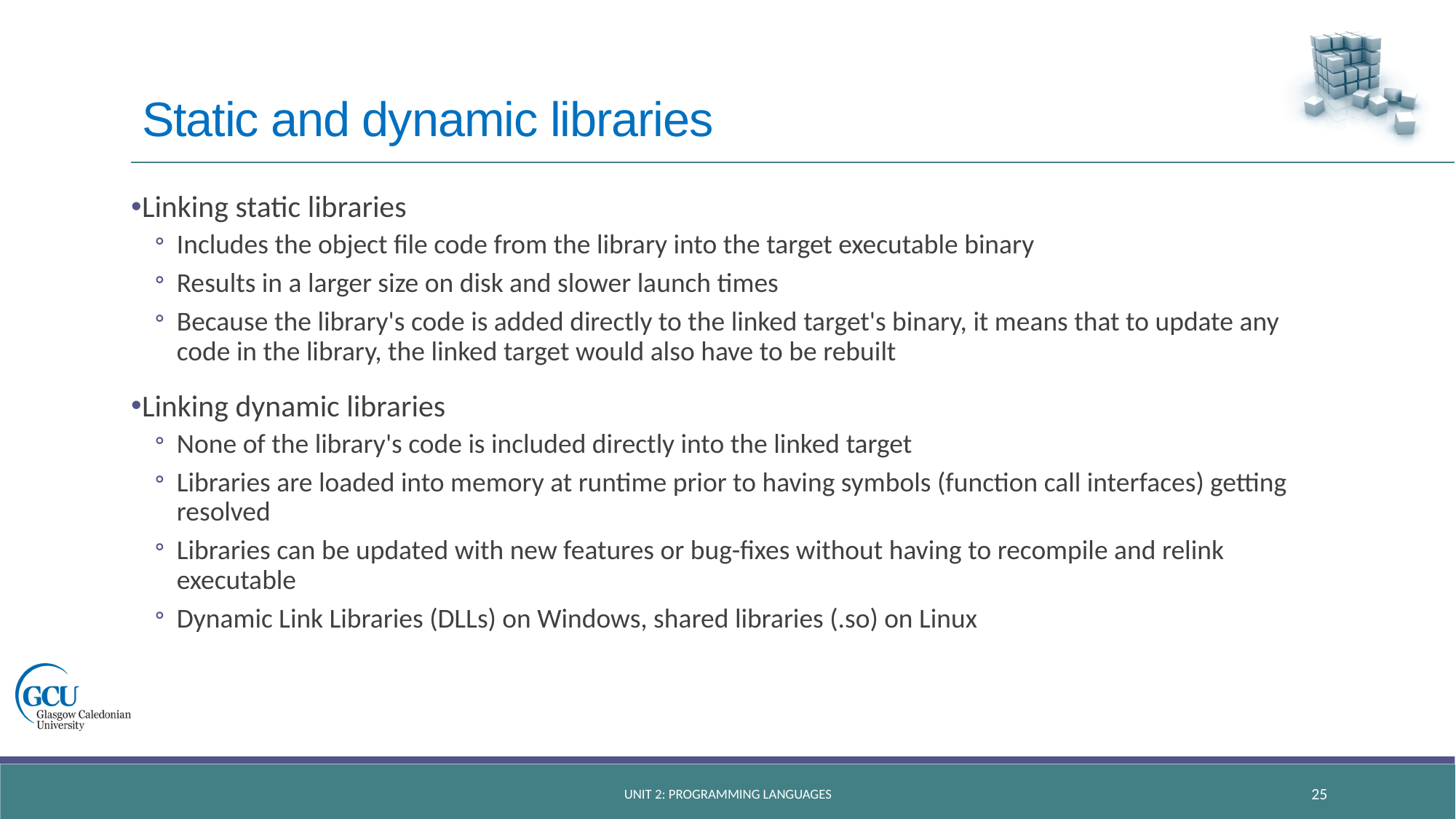

# Static and dynamic libraries
Linking static libraries
Includes the object file code from the library into the target executable binary
Results in a larger size on disk and slower launch times
Because the library's code is added directly to the linked target's binary, it means that to update any code in the library, the linked target would also have to be rebuilt
Linking dynamic libraries
None of the library's code is included directly into the linked target
Libraries are loaded into memory at runtime prior to having symbols (function call interfaces) getting resolved
Libraries can be updated with new features or bug-fixes without having to recompile and relink executable
Dynamic Link Libraries (DLLs) on Windows, shared libraries (.so) on Linux
Unit 2: Programming languages
25